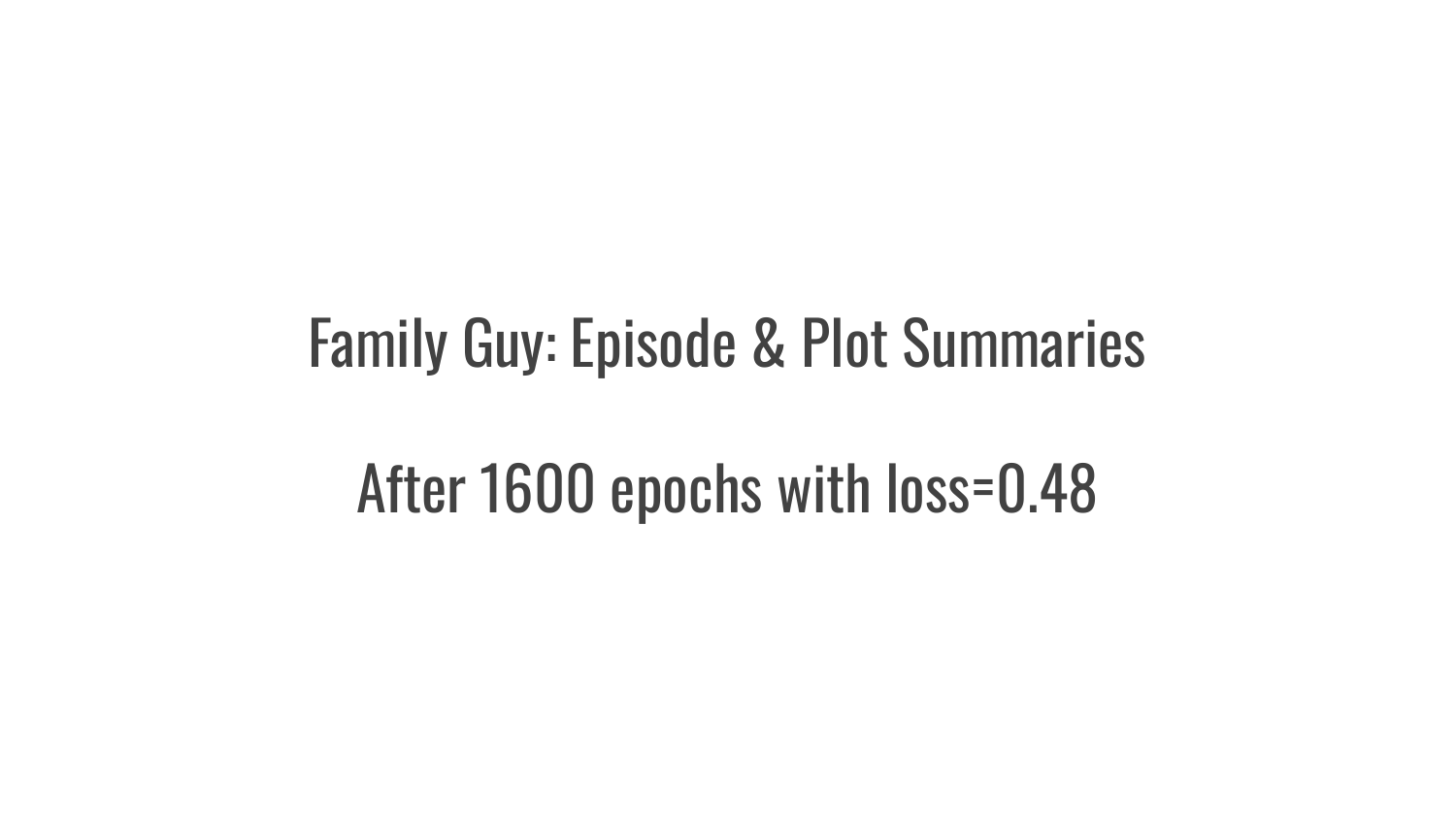

# Family Guy: Episode & Plot Summaries

After 1600 epochs with loss=0.48